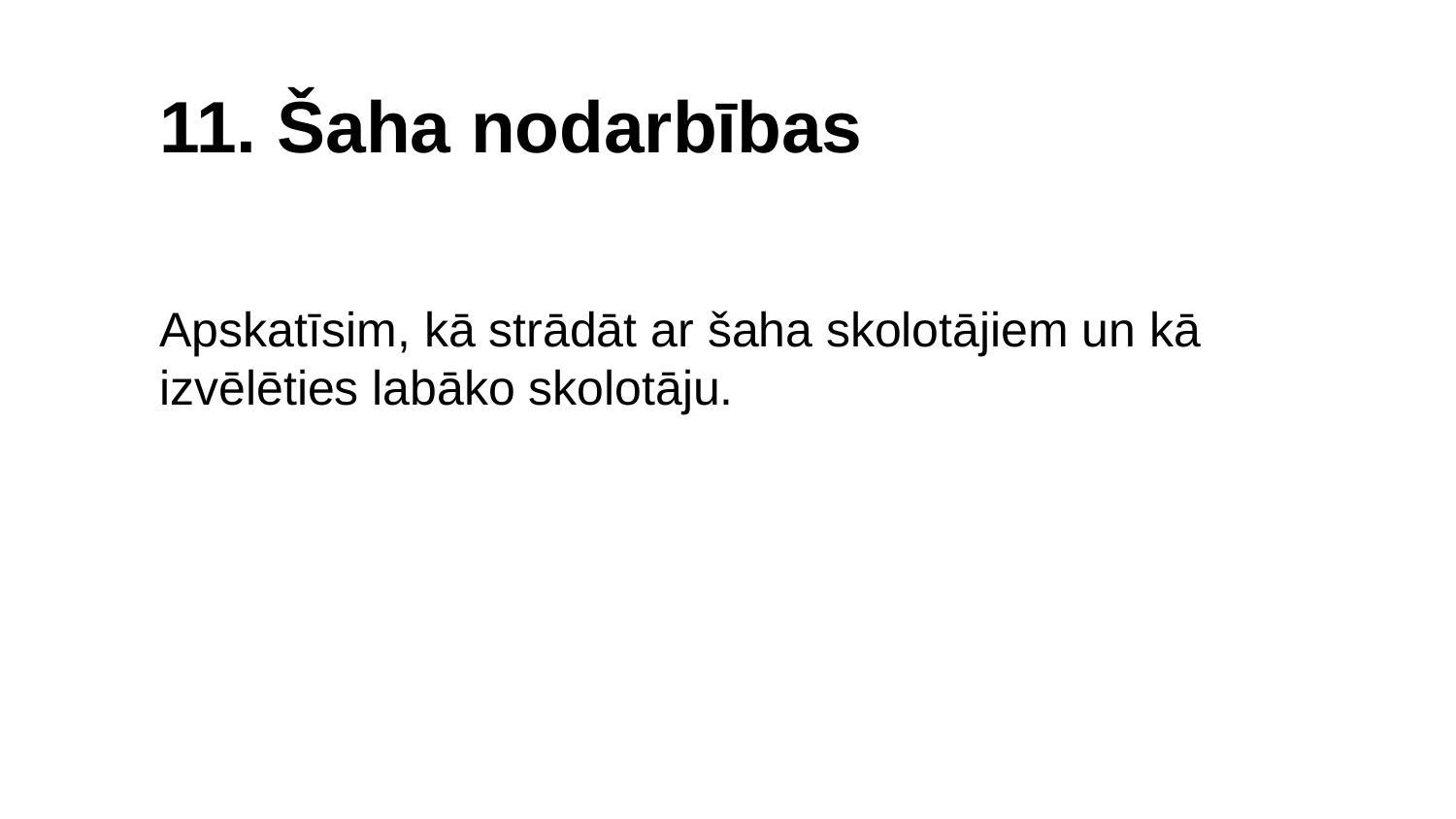

11. Šaha nodarbības
Apskatīsim, kā strādāt ar šaha skolotājiem un kā izvēlēties labāko skolotāju.